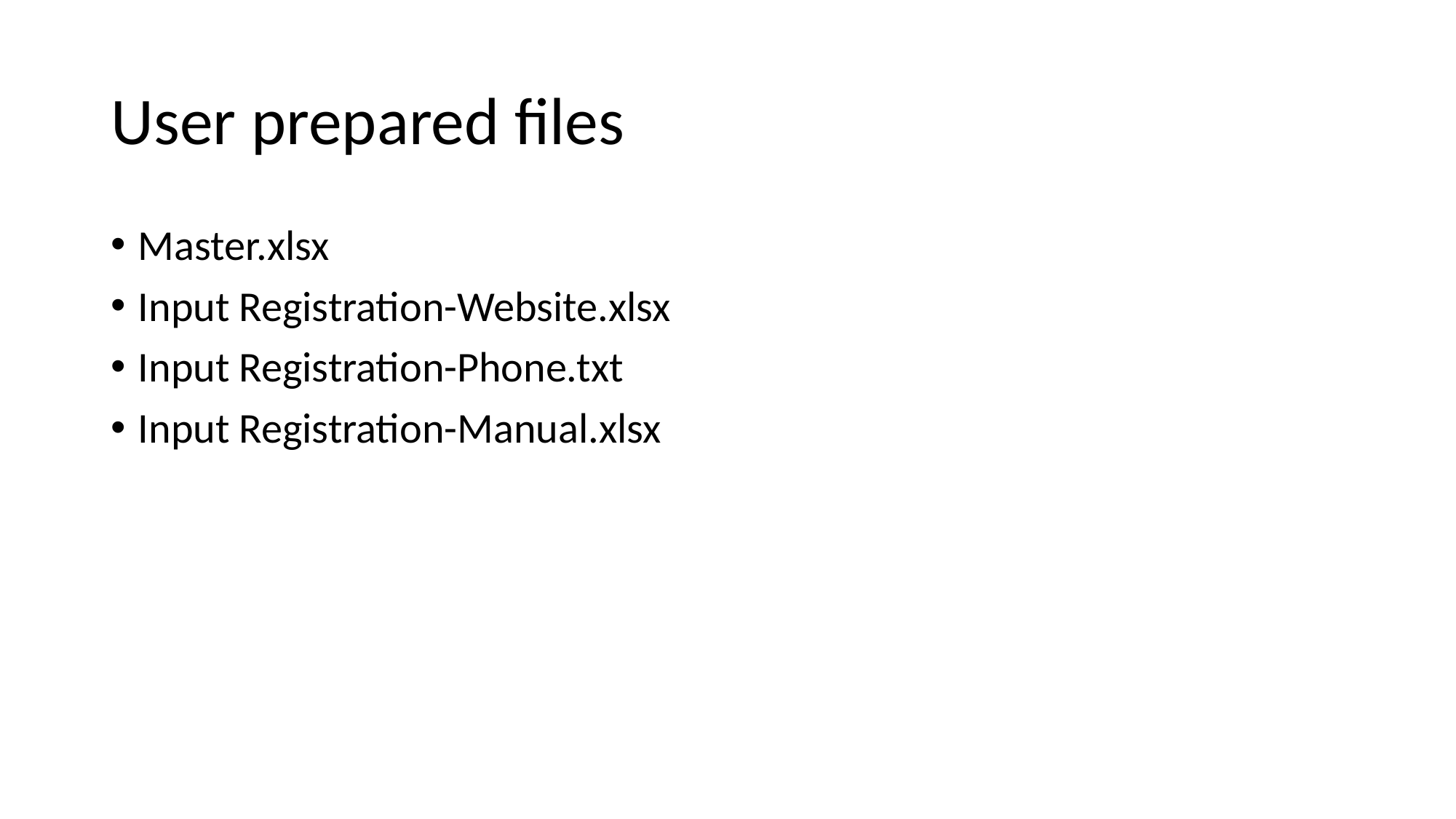

# User prepared files
Master.xlsx
Input Registration-Website.xlsx
Input Registration-Phone.txt
Input Registration-Manual.xlsx